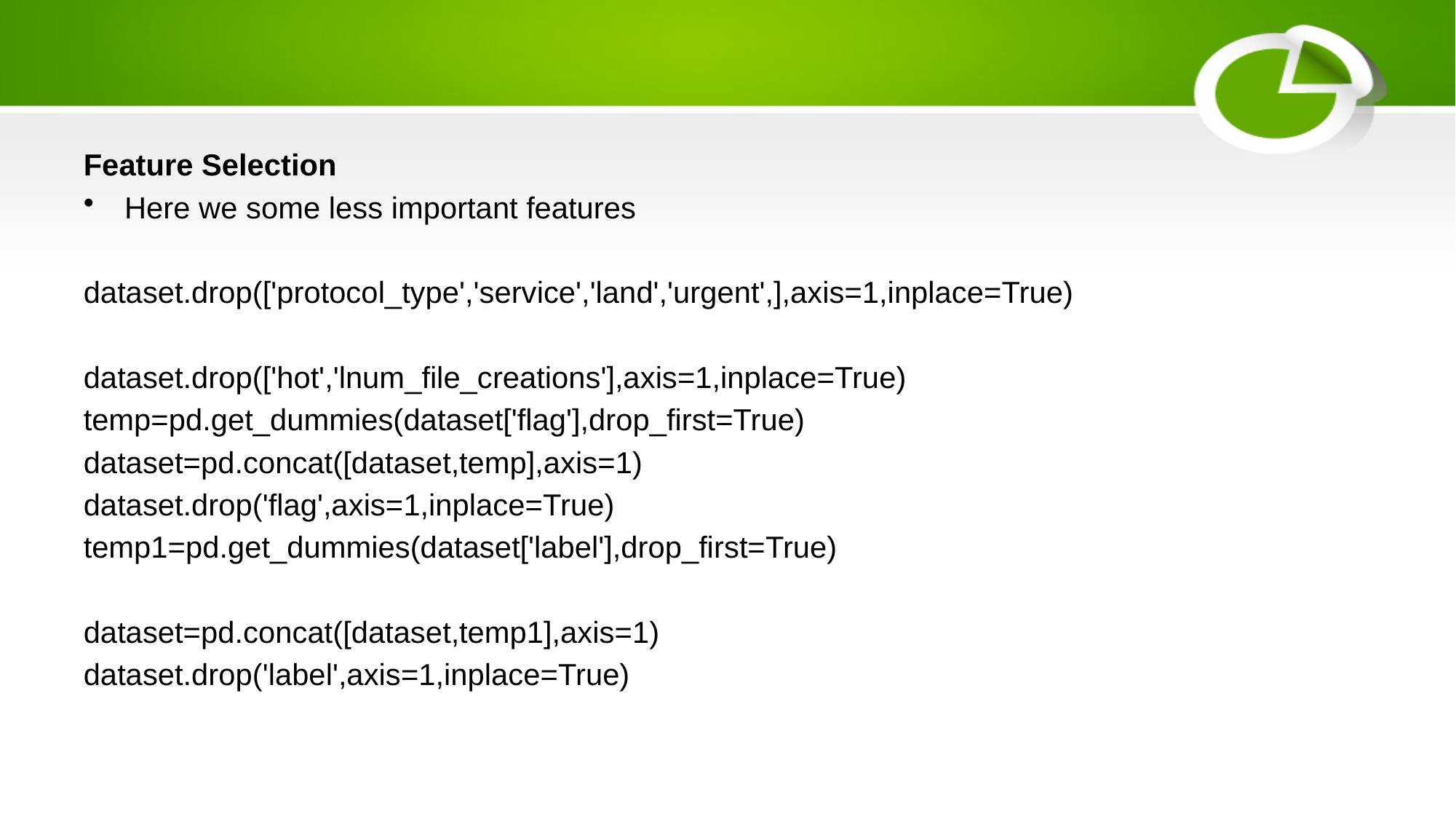

#
Feature Selection
Here we some less important features

dataset.drop(['protocol_type','service','land','urgent',],axis=1,inplace=True)

dataset.drop(['hot','lnum_file_creations'],axis=1,inplace=True)
temp=pd.get_dummies(dataset['flag'],drop_first=True)
dataset=pd.concat([dataset,temp],axis=1)
dataset.drop('flag',axis=1,inplace=True)
temp1=pd.get_dummies(dataset['label'],drop_first=True)

dataset=pd.concat([dataset,temp1],axis=1)
dataset.drop('label',axis=1,inplace=True)